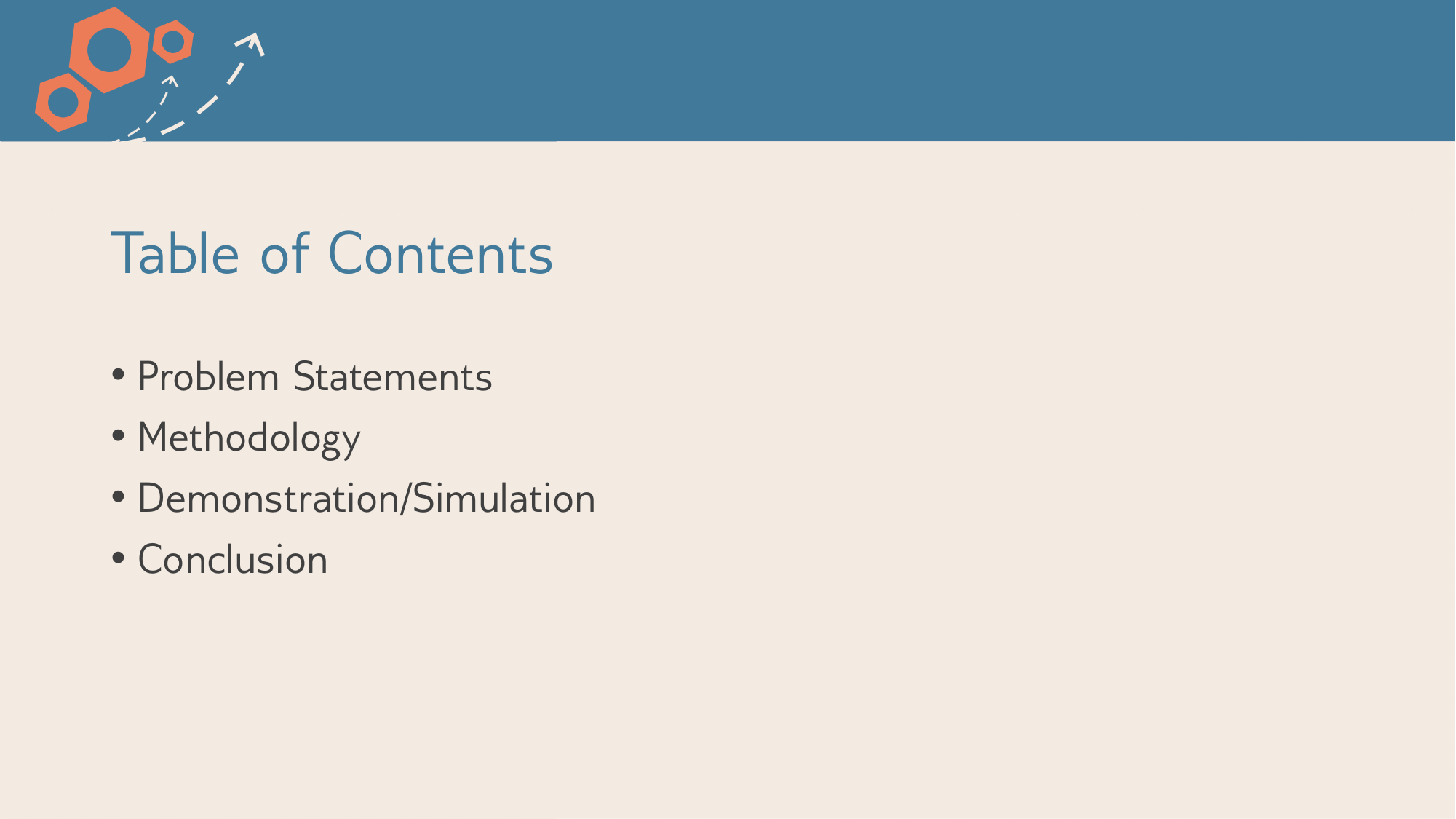

# Table of Contents
Problem Statements
Methodology
Demonstration/Simulation
Conclusion